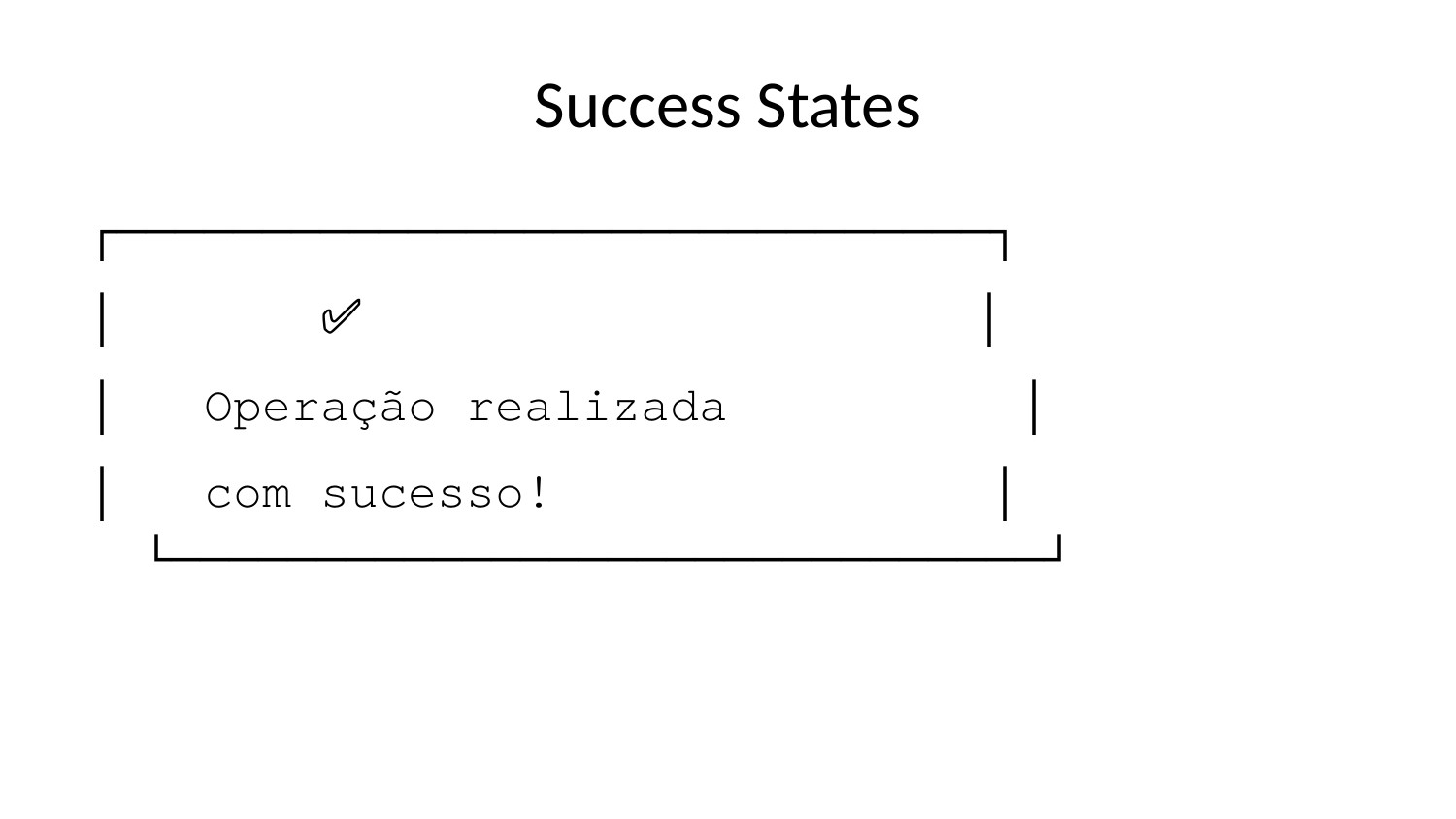

# Success States
┌──────────────────────────────┐
│       ✅                     │
│   Operação realizada          │
│   com sucesso!               │
└──────────────────────────────┘